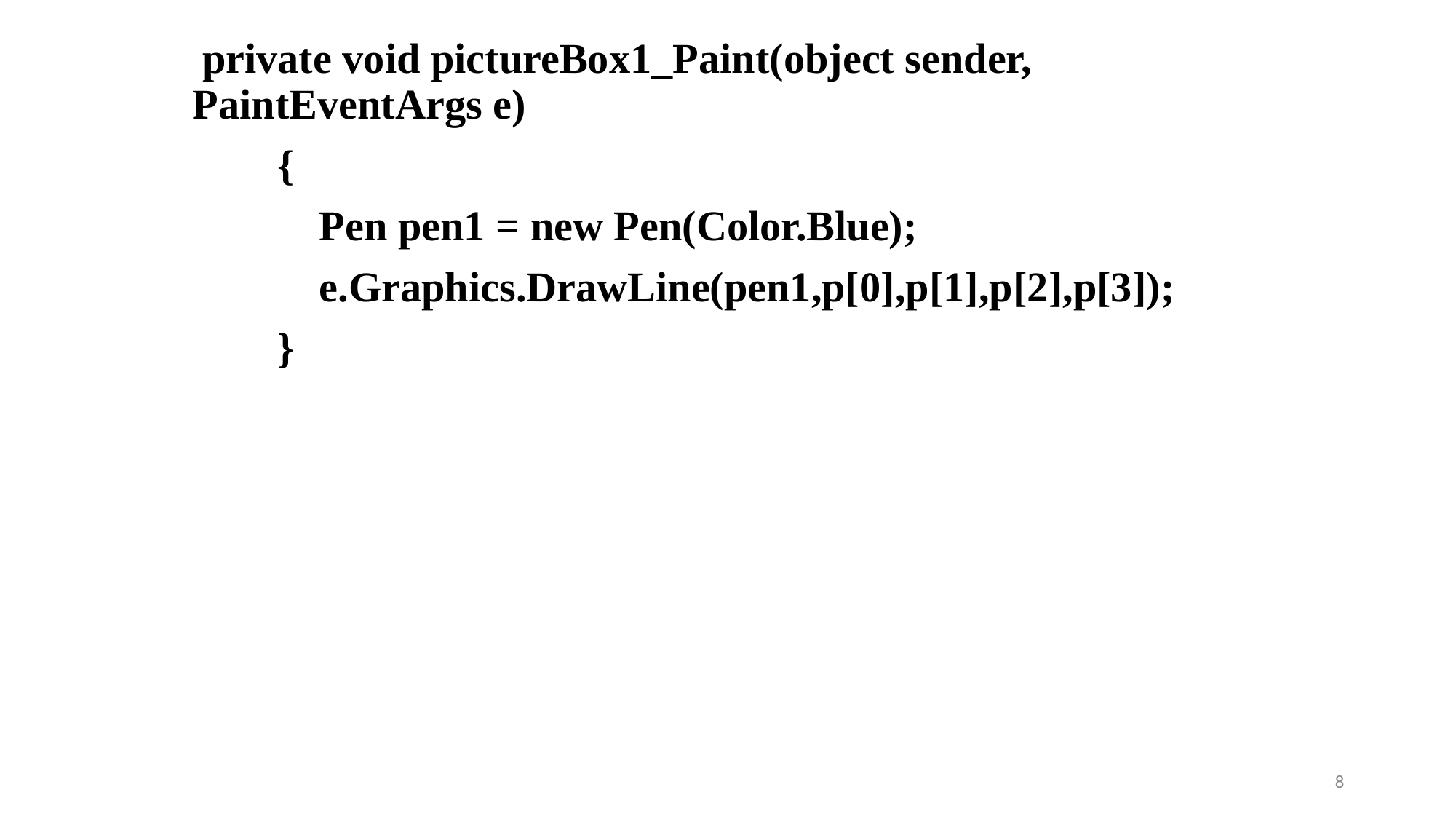

private void pictureBox1_Paint(object sender, PaintEventArgs e)
        {
            Pen pen1 = new Pen(Color.Blue);
            e.Graphics.DrawLine(pen1,p[0],p[1],p[2],p[3]);
        }
8